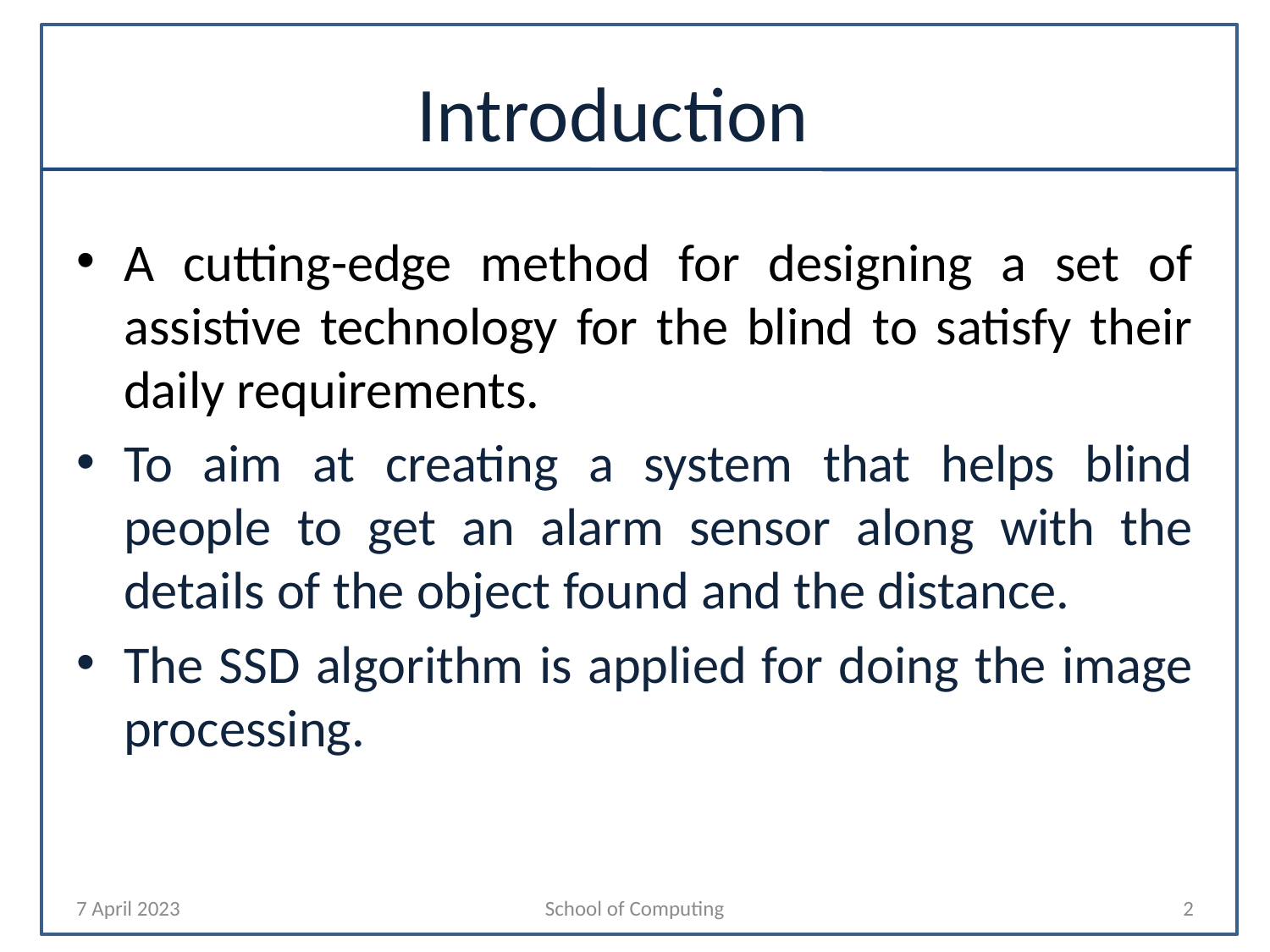

# Introduction
A cutting-edge method for designing a set of assistive technology for the blind to satisfy their daily requirements.
To aim at creating a system that helps blind people to get an alarm sensor along with the details of the object found and the distance.
The SSD algorithm is applied for doing the image processing.

7 April 2023
School of Computing
2